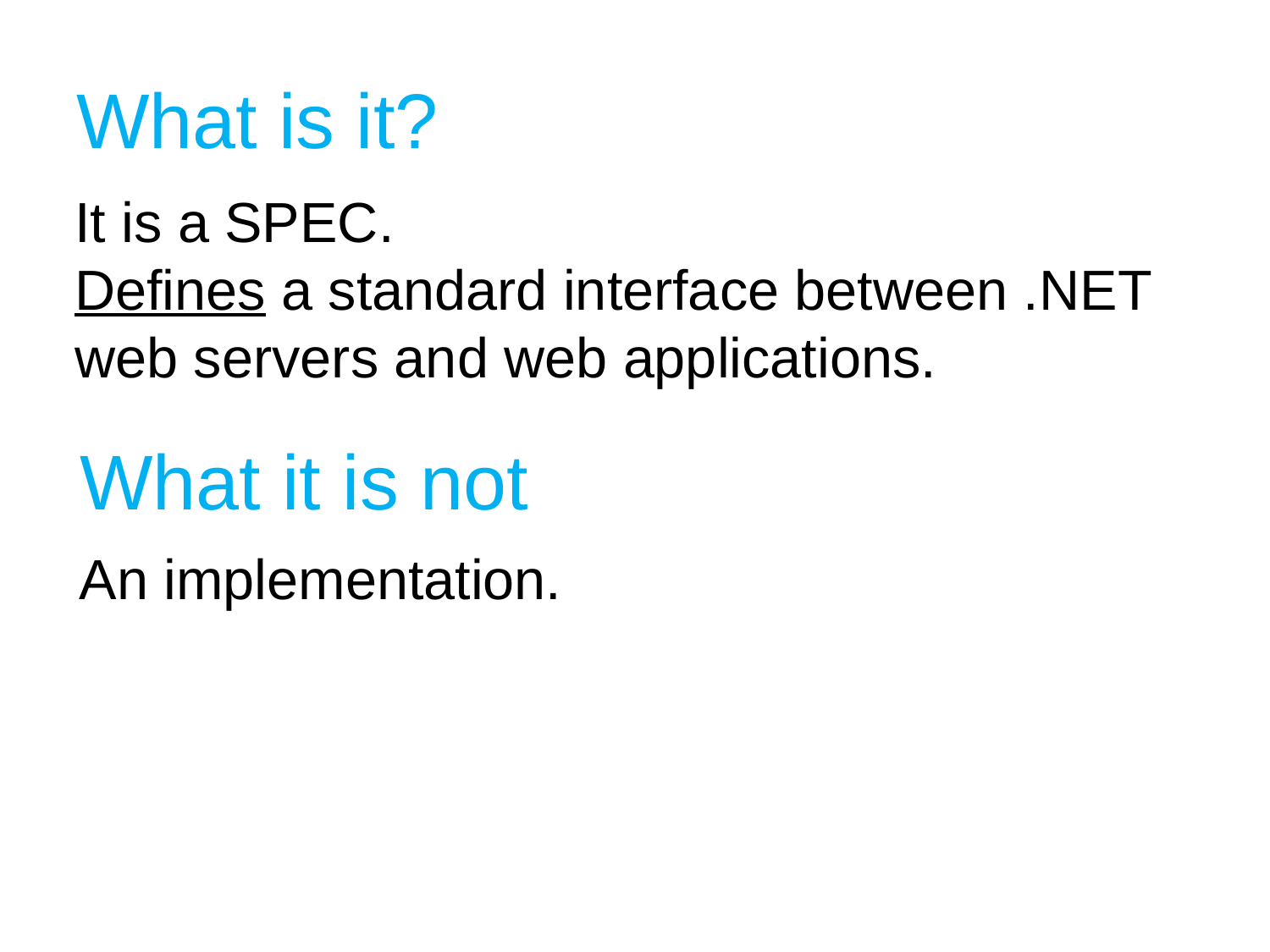

# What is it?
It is a SPEC.
Defines a standard interface between .NET web servers and web applications.
What it is not
An implementation.